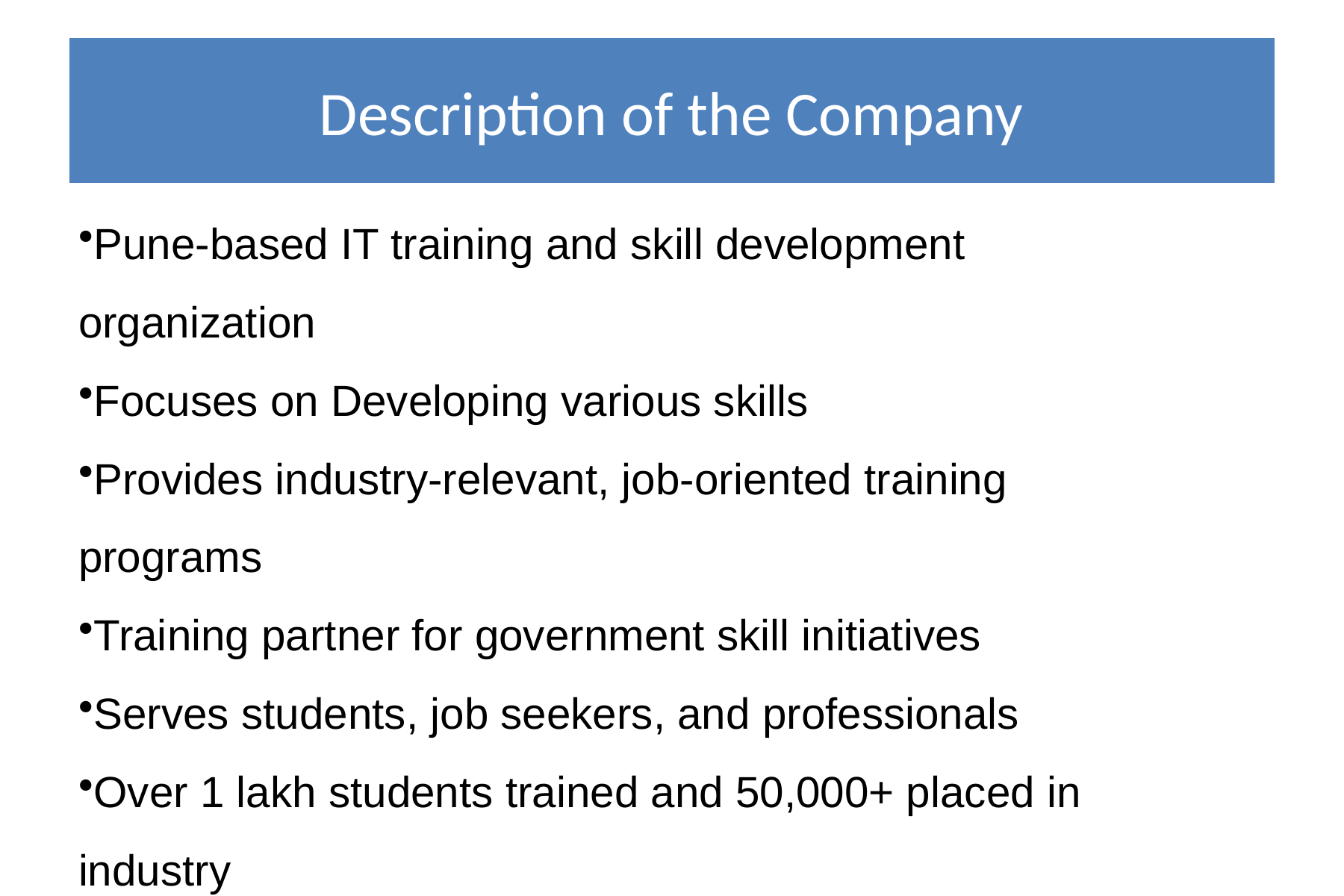

Description of the Company
Pune-based IT training and skill development organization
Focuses on Developing various skills
Provides industry-relevant, job-oriented training programs
Training partner for government skill initiatives
Serves students, job seekers, and professionals
Over 1 lakh students trained and 50,000+ placed in industry